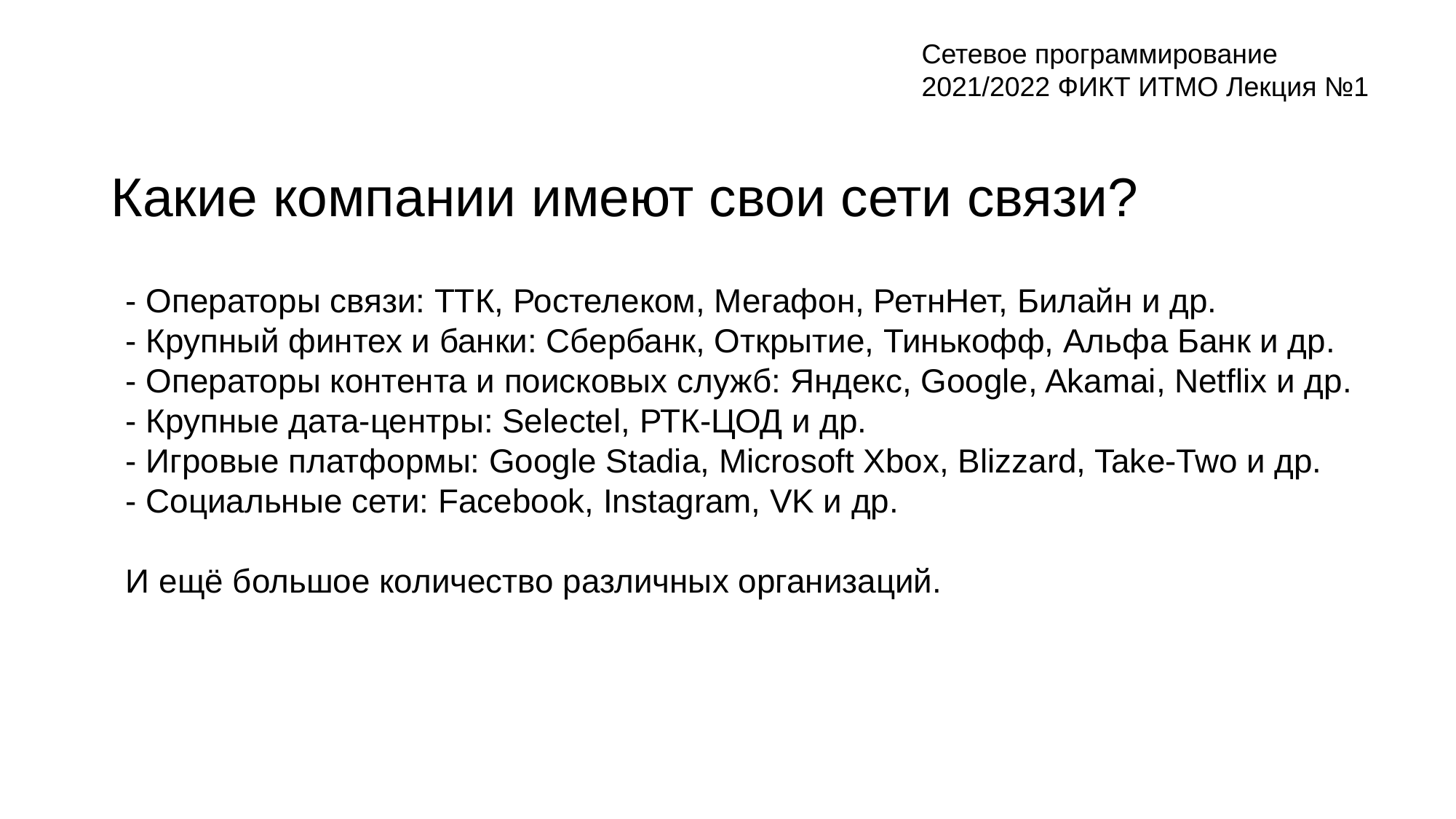

Сетевое программирование
2021/2022 ФИКТ ИТМО Лекция №1
# Какие компании имеют свои сети связи?
- Операторы связи: ТТК, Ростелеком, Мегафон, РетнНет, Билайн и др.
- Крупный финтех и банки: Сбербанк, Открытие, Тинькофф, Альфа Банк и др.
- Операторы контента и поисковых служб: Яндекс, Google, Akamai, Netflix и др.
- Крупные дата-центры: Selectel, РТК-ЦОД и др.
- Игровые платформы: Google Stadia, Microsoft Xbox, Blizzard, Take-Two и др.
- Социальные сети: Facebook, Instagram, VK и др.

И ещё большое количество различных организаций.